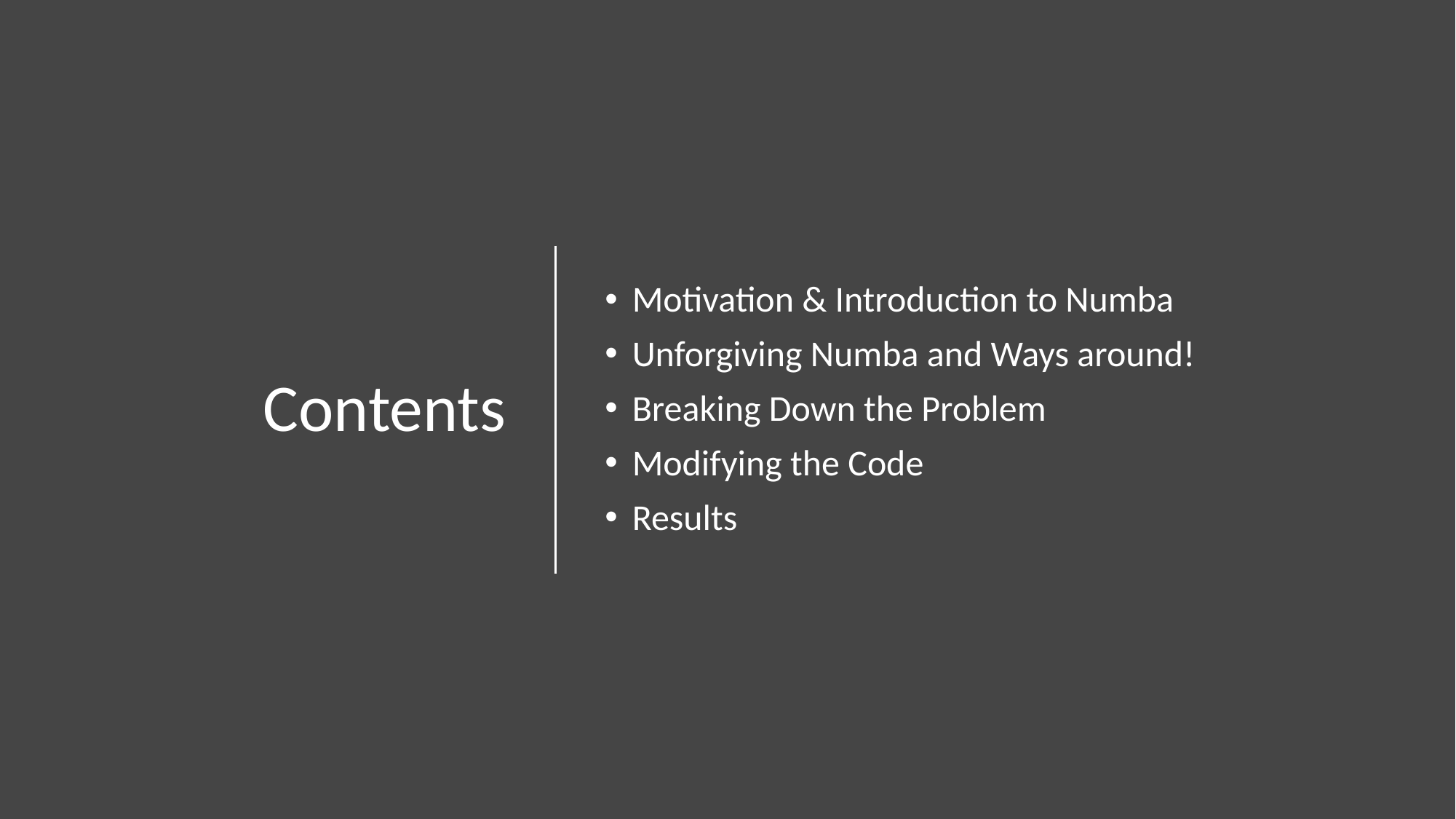

# Contents
Motivation & Introduction to Numba
Unforgiving Numba and Ways around!
Breaking Down the Problem
Modifying the Code
Results
2